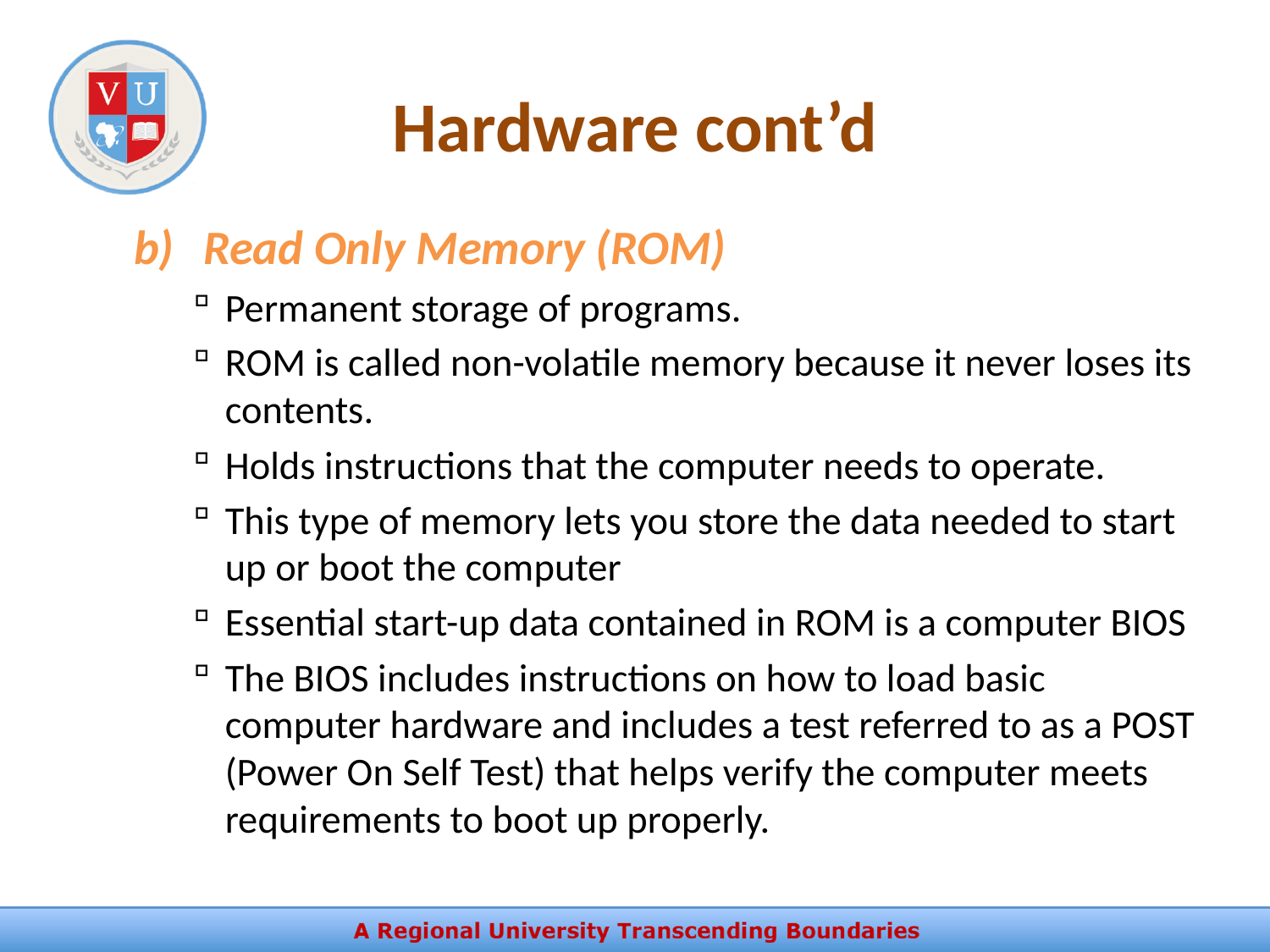

# Hardware cont’d
Read Only Memory (ROM)
Permanent storage of programs.
ROM is called non-volatile memory because it never loses its contents.
Holds instructions that the computer needs to operate.
This type of memory lets you store the data needed to start up or boot the computer
Essential start-up data contained in ROM is a computer BIOS
The BIOS includes instructions on how to load basic computer hardware and includes a test referred to as a POST (Power On Self Test) that helps verify the computer meets requirements to boot up properly.

22